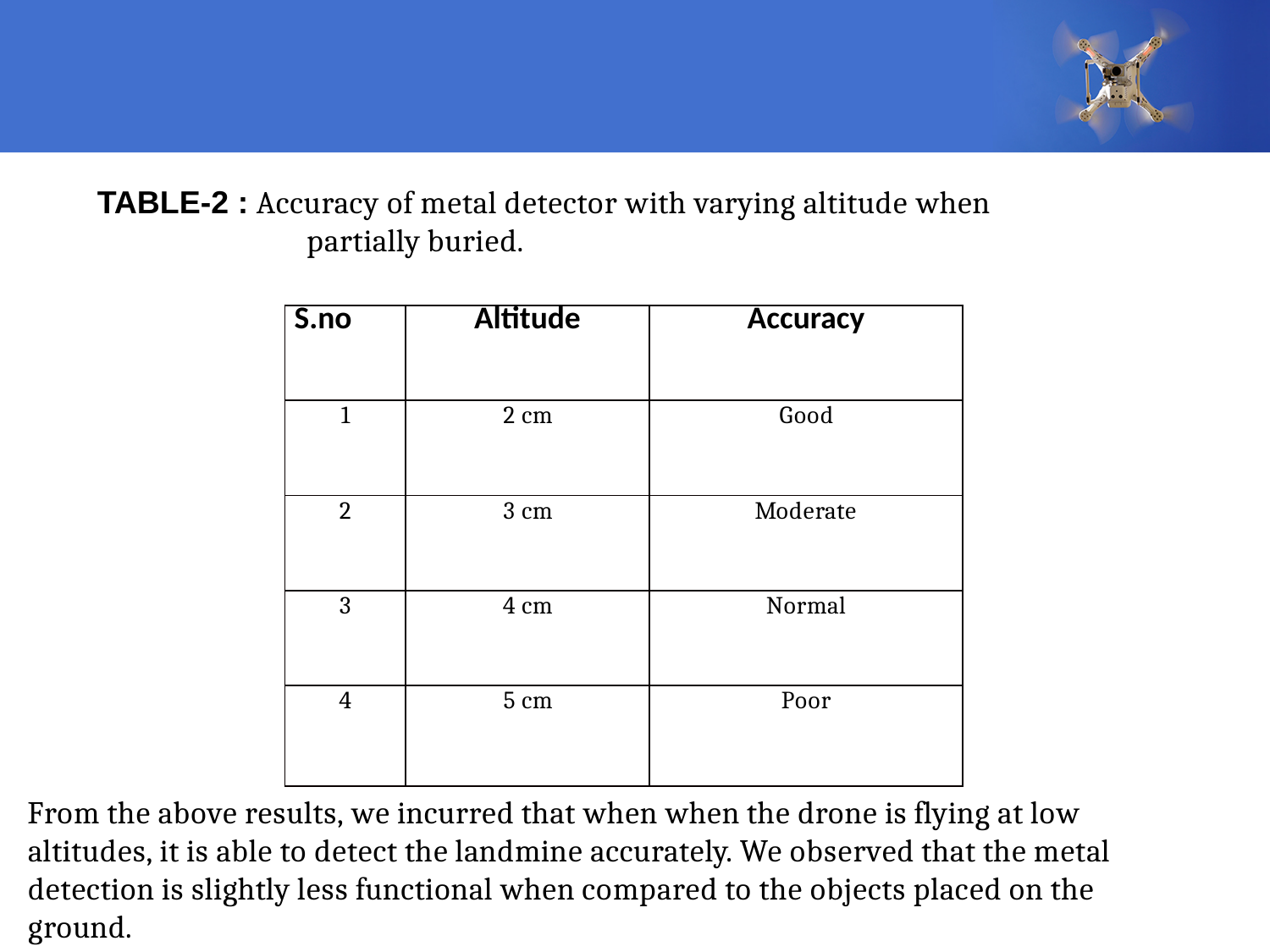

#
TABLE-2 : Accuracy of metal detector with varying altitude when                                    partially buried.
| S.no | Altitude | Accuracy |
| --- | --- | --- |
| 1 | 2 cm | Good |
| 2 | 3 cm | Moderate |
| 3 | 4 cm | Normal |
| 4 | 5 cm | Poor |
From the above results, we incurred that when when the drone is flying at low altitudes, it is able to detect the landmine accurately. We observed that the metal detection is slightly less functional when compared to the objects placed on the ground.